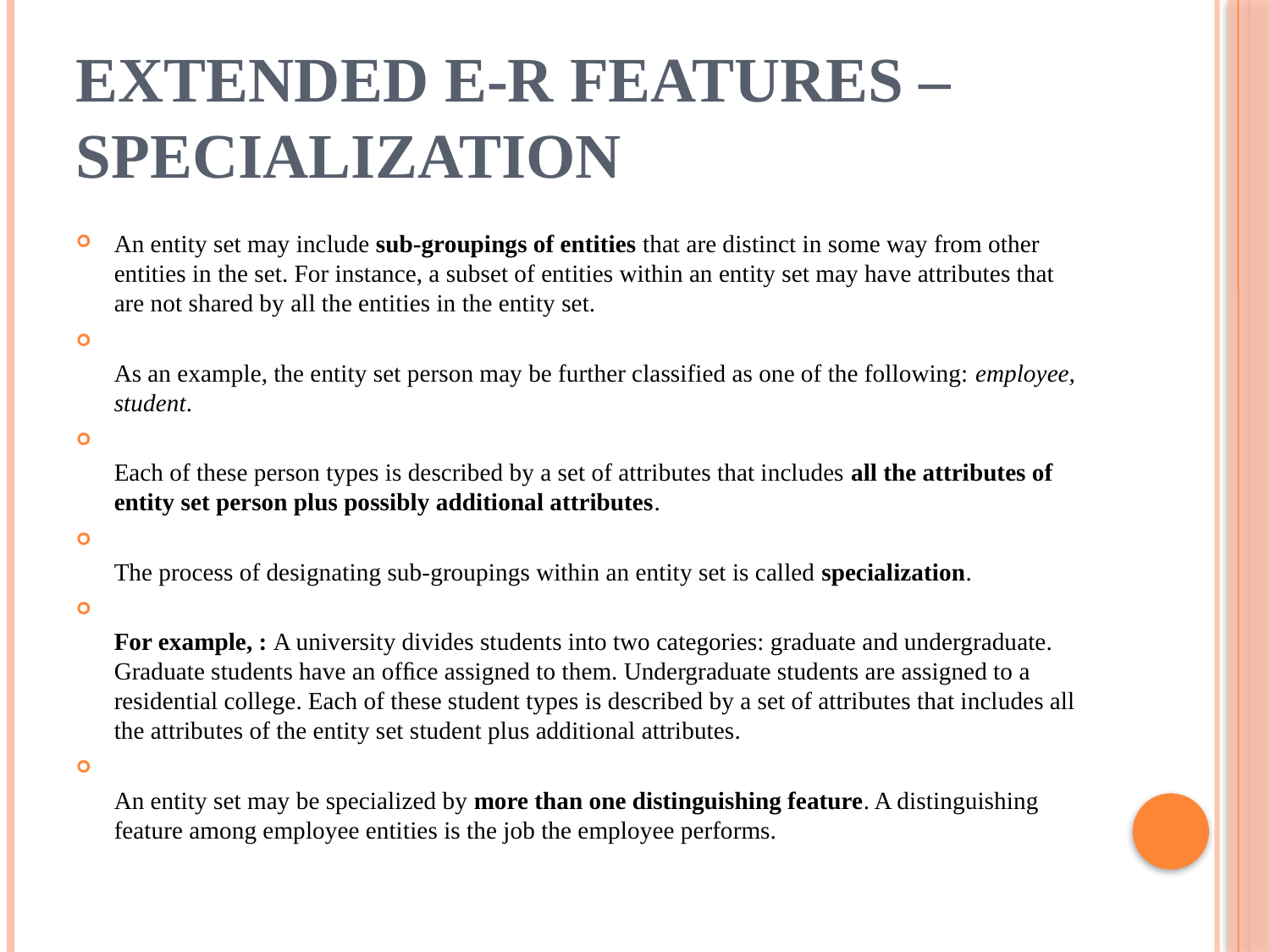

# Extended E-R Features – Specialization
An entity set may include sub-groupings of entities that are distinct in some way from other entities in the set. For instance, a subset of entities within an entity set may have attributes that are not shared by all the entities in the entity set.
As an example, the entity set person may be further classified as one of the following: employee, student.
Each of these person types is described by a set of attributes that includes all the attributes of entity set person plus possibly additional attributes.
The process of designating sub-groupings within an entity set is called specialization.
For example, : A university divides students into two categories: graduate and undergraduate. Graduate students have an ofﬁce assigned to them. Undergraduate students are assigned to a residential college. Each of these student types is described by a set of attributes that includes all the attributes of the entity set student plus additional attributes.
An entity set may be specialized by more than one distinguishing feature. A distinguishing feature among employee entities is the job the employee performs.